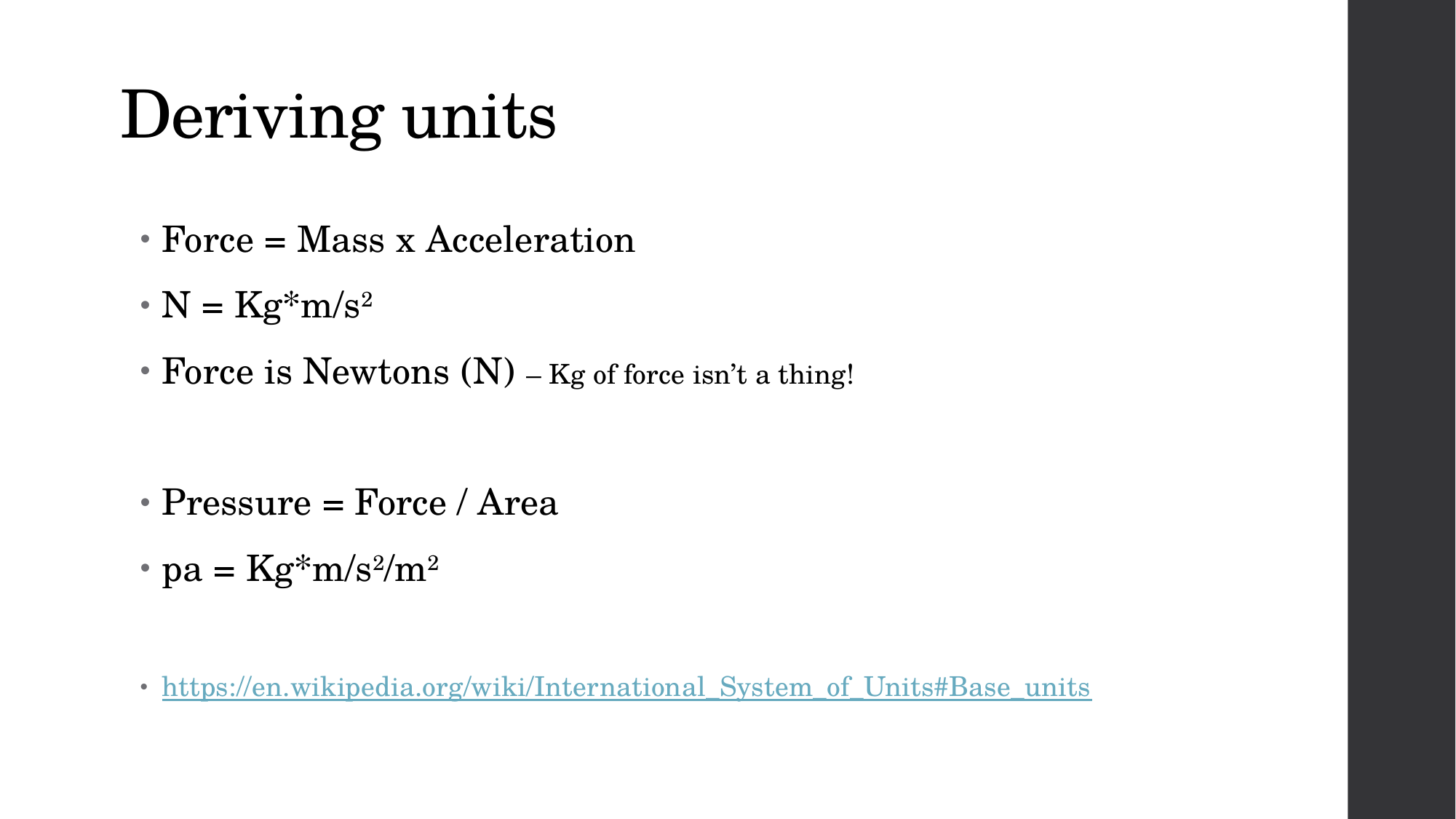

# Deriving units
Force = Mass x Acceleration
N = Kg*m/s2
Force is Newtons (N) – Kg of force isn’t a thing!

Pressure = Force / Area
pa = Kg*m/s2/m2

https://en.wikipedia.org/wiki/International_System_of_Units#Base_units